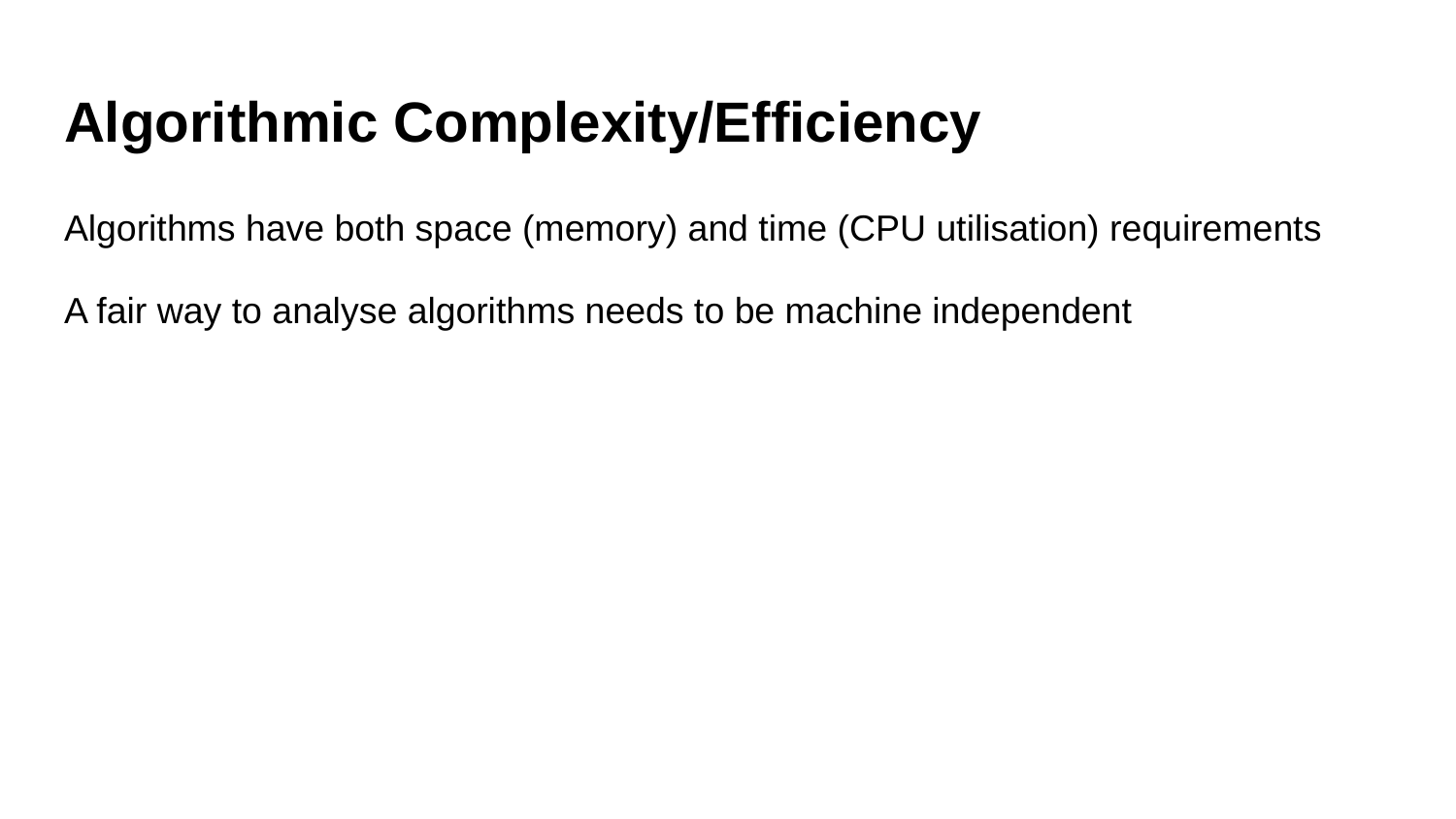

# Algorithmic Complexity/Efficiency
Algorithms have both space (memory) and time (CPU utilisation) requirements
A fair way to analyse algorithms needs to be machine independent